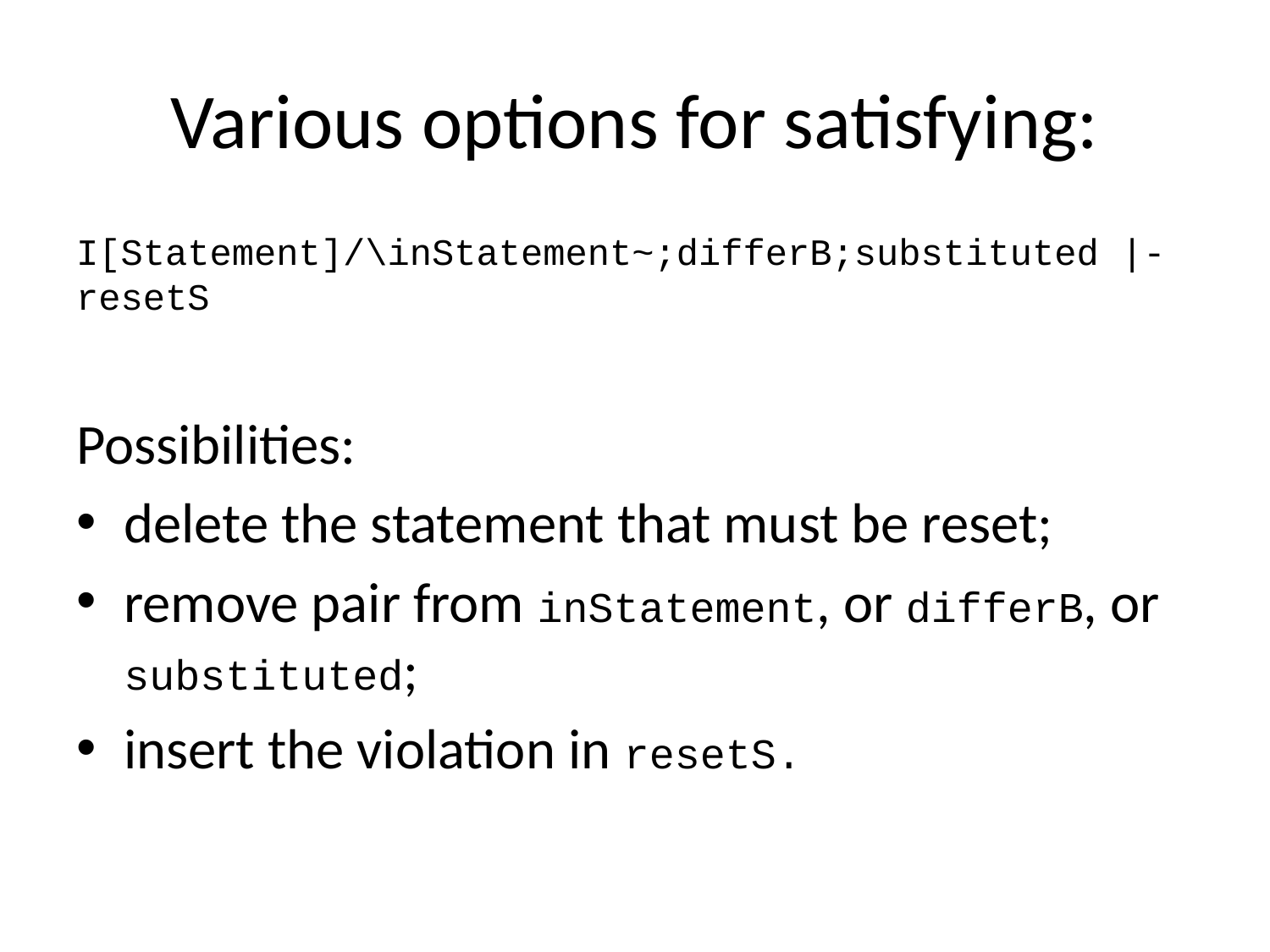

# Various options for satisfying:
I[Statement]/\inStatement~;differB;substituted |- resetS

Possibilities:
delete the statement that must be reset;
remove pair from inStatement, or differB, or substituted;
insert the violation in resetS.